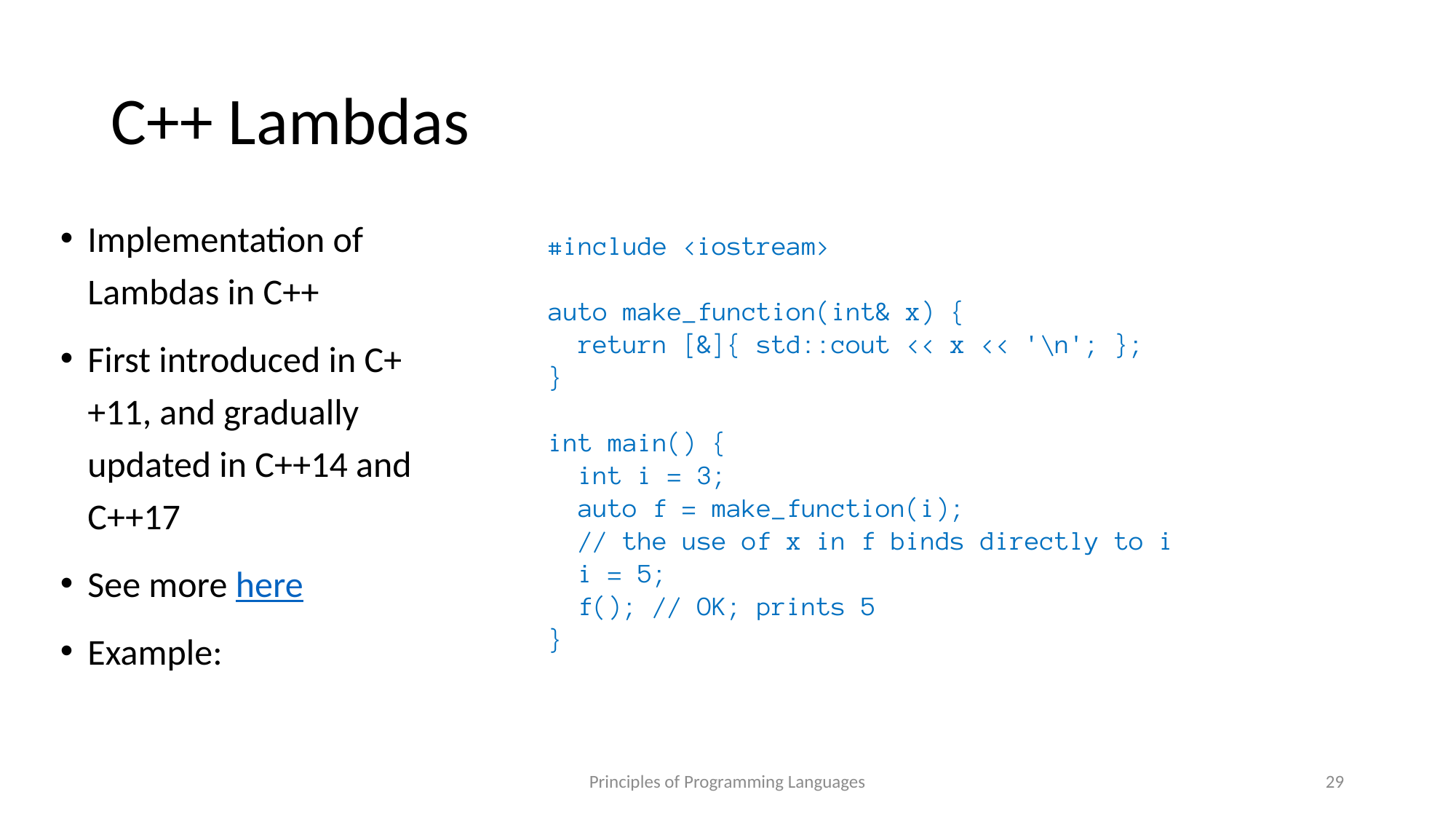

# C++ Lambdas
Implementation of Lambdas in C++
First introduced in C++11, and gradually updated in C++14 and C++17
See more here
Example:

#include <iostream>

auto make_function(int& x) {
  return [&]{ std::cout << x << '\n'; };
}

int main() {
  int i = 3;
  auto f = make_function(i);
  // the use of x in f binds directly to i
  i = 5;
  f(); // OK; prints 5
}
Principles of Programming Languages
29